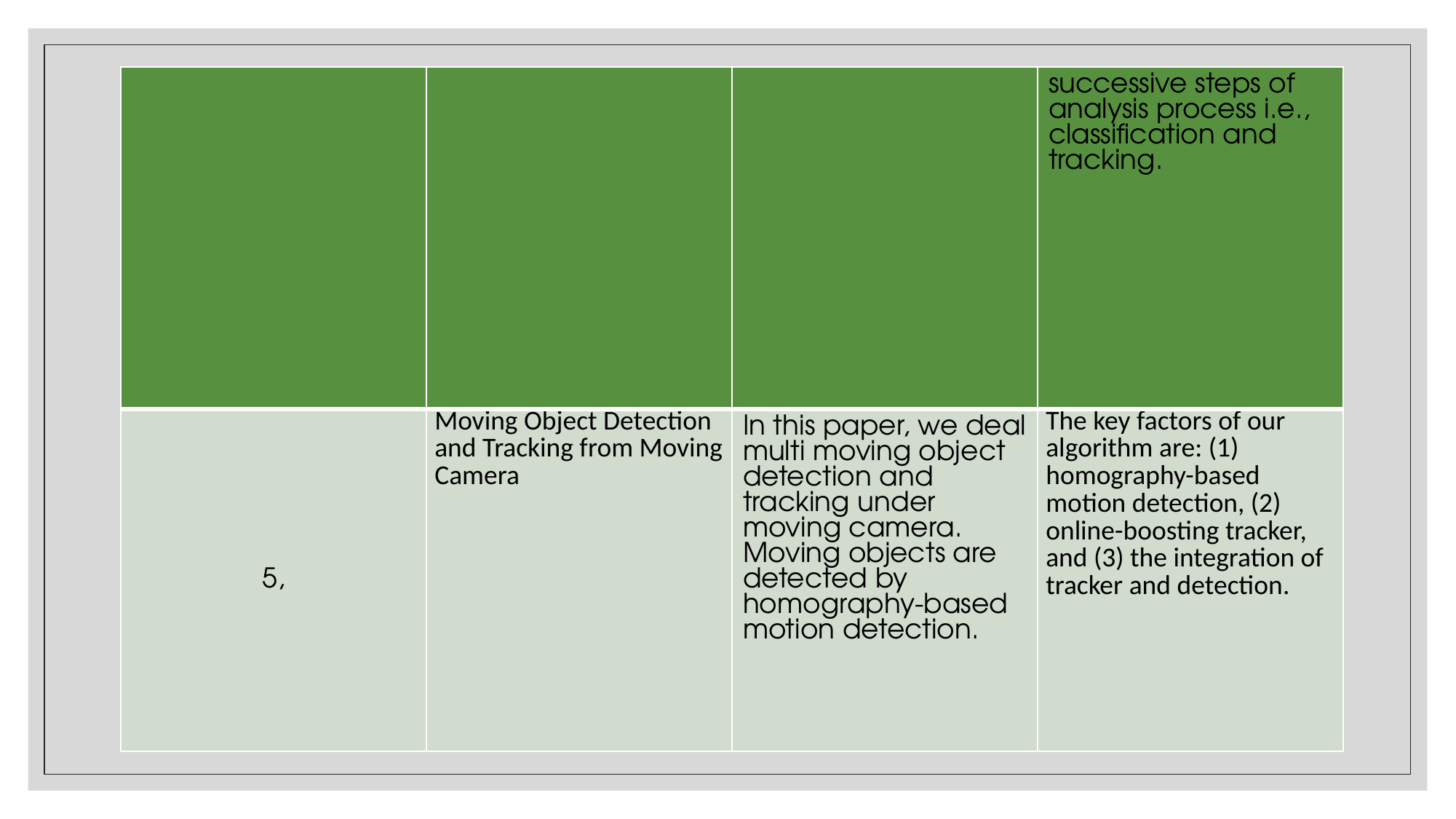

|  |  |  | successive steps of analysis process i.e., classification and tracking. |
| --- | --- | --- | --- |
| 5, | Moving Object Detection and Tracking from Moving Camera | In this paper, we deal multi moving object detection and tracking under moving camera. Moving objects are detected by homography-based motion detection. | The key factors of our algorithm are: (1) homography-based motion detection, (2) online-boosting tracker, and (3) the integration of tracker and detection. |